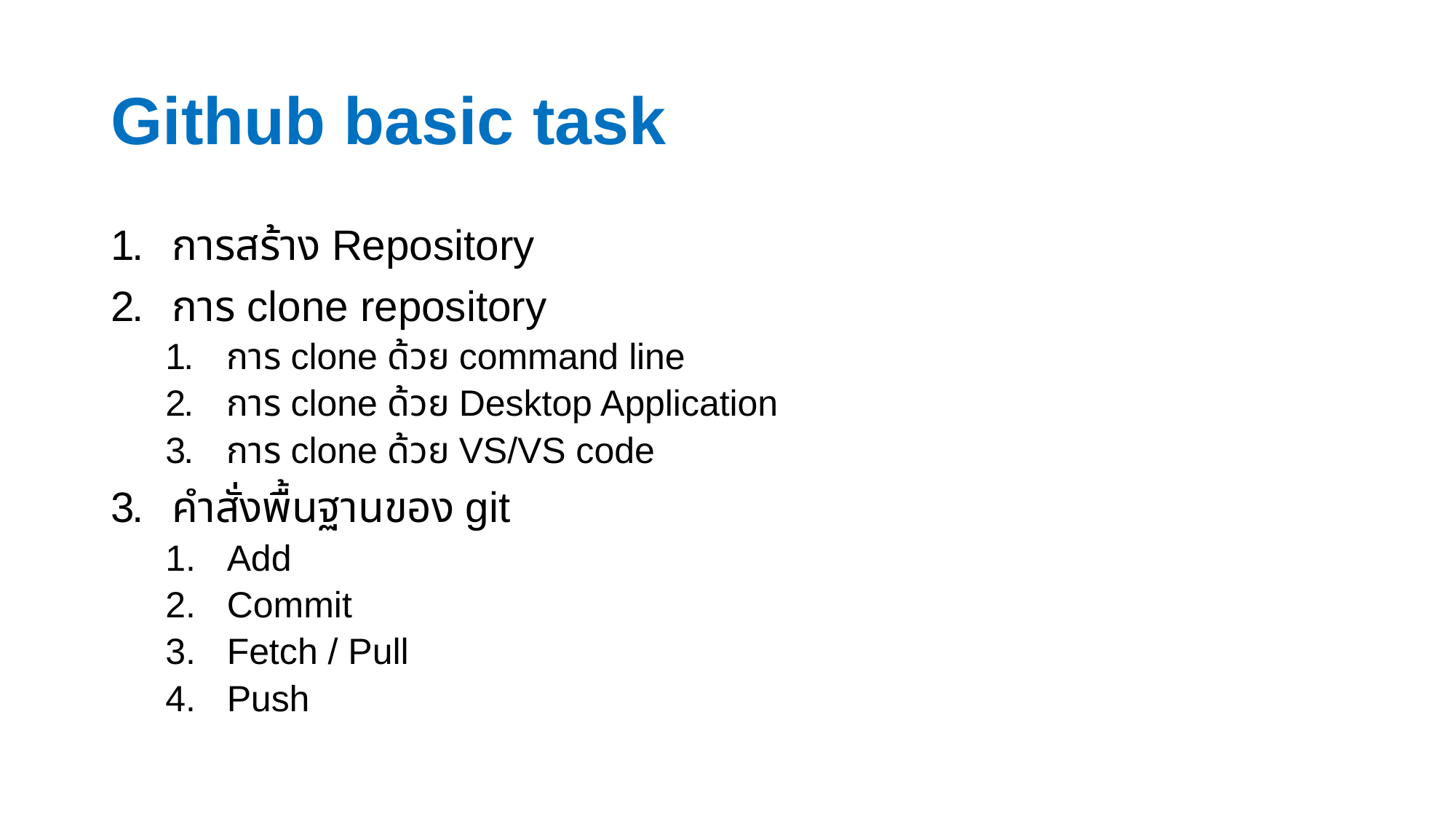

# Github basic task
การสร้าง Repository
การ clone repository
การ clone ด้วย command line
การ clone ด้วย Desktop Application
การ clone ด้วย VS/VS code
คำสั่งพื้นฐานของ git
Add
Commit
Fetch / Pull
Push